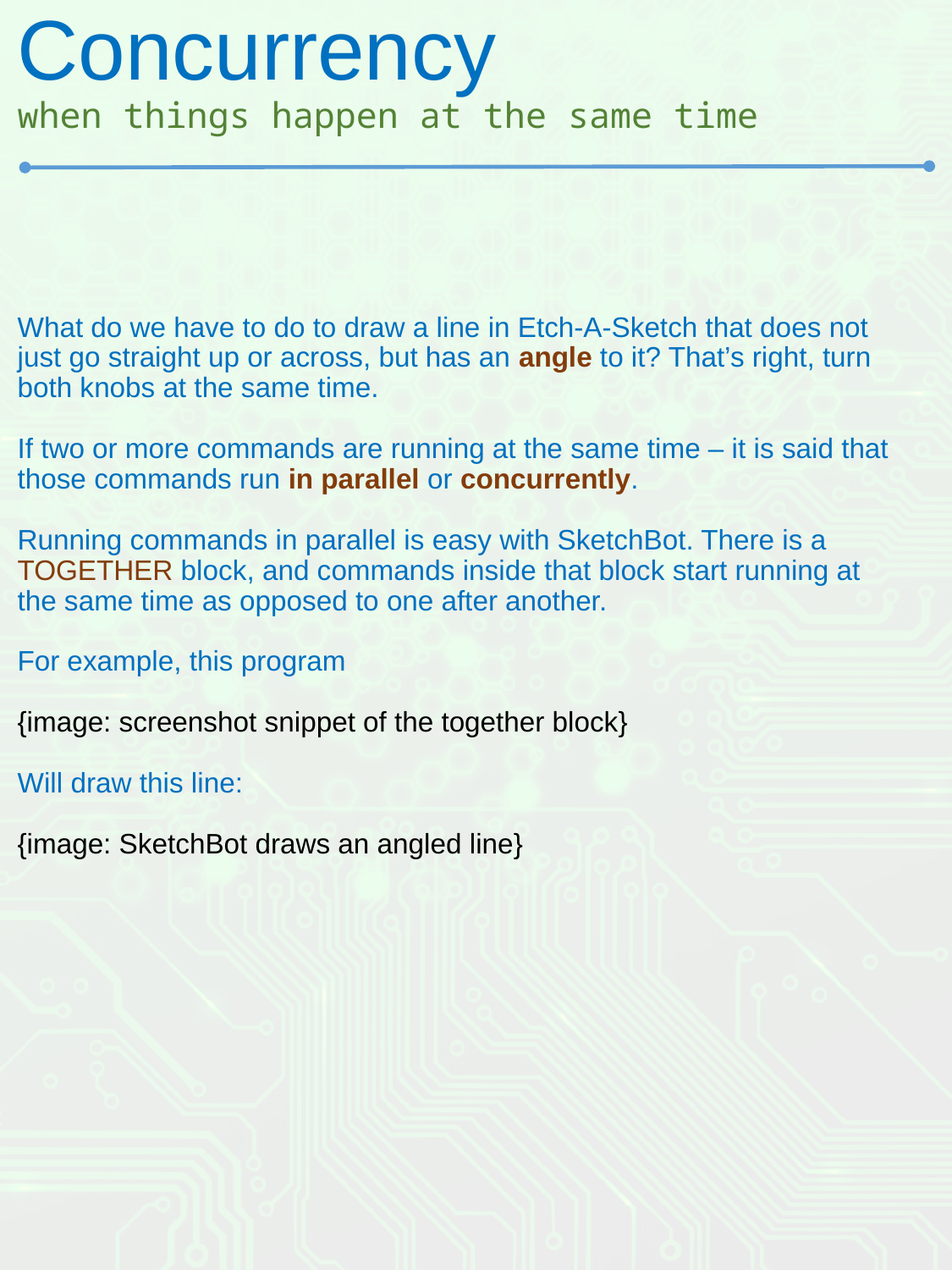

# Concurrency when things happen at the same time
What do we have to do to draw a line in Etch-A-Sketch that does not just go straight up or across, but has an angle to it? That’s right, turn both knobs at the same time.

If two or more commands are running at the same time – it is said that those commands run in parallel or concurrently.

Running commands in parallel is easy with SketchBot. There is a TOGETHER block, and commands inside that block start running at the same time as opposed to one after another.

For example, this program

{image: screenshot snippet of the together block}

Will draw this line:

{image: SketchBot draws an angled line}